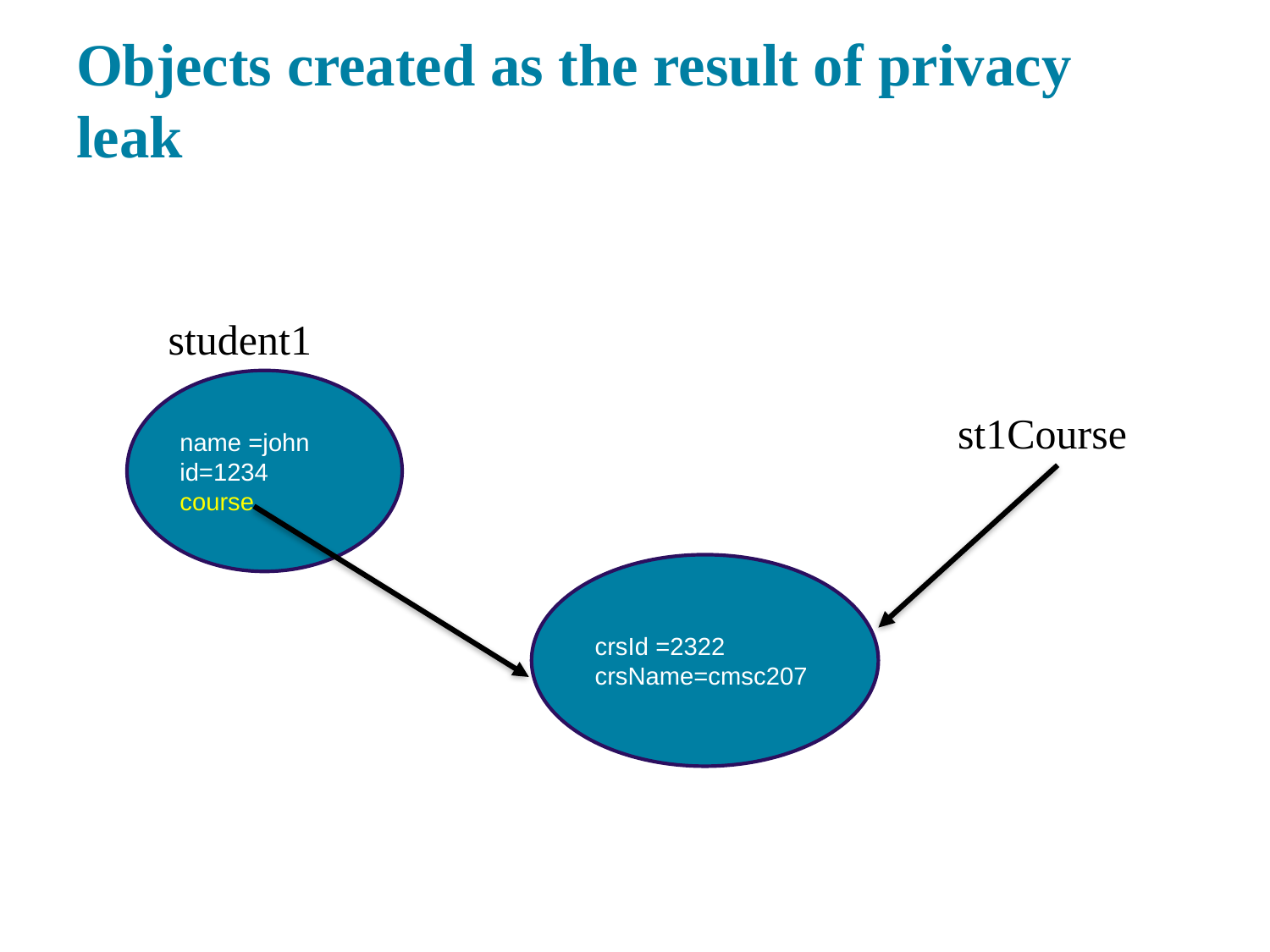

# Objects created as the result of privacy leak

student1
name =john
id=1234
course
st1Course

crsId =2322
crsName=cmsc207